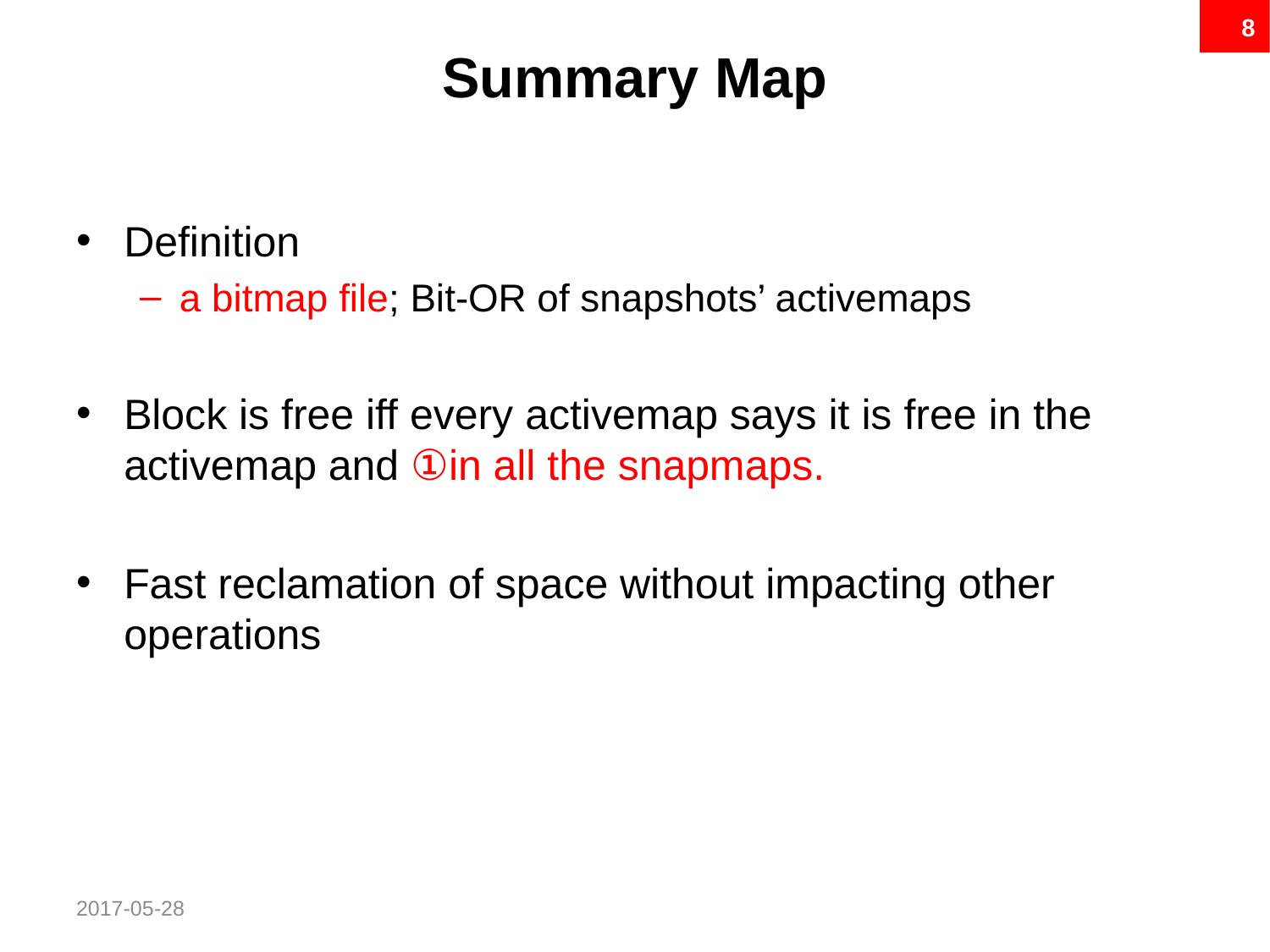

8
# Summary Map

Definition
a bitmap file; Bit-OR of snapshots’ activemaps

Block is free iff every activemap says it is free in the activemap and ①in all the snapmaps.

Fast reclamation of space without impacting other operations

2017-05-28